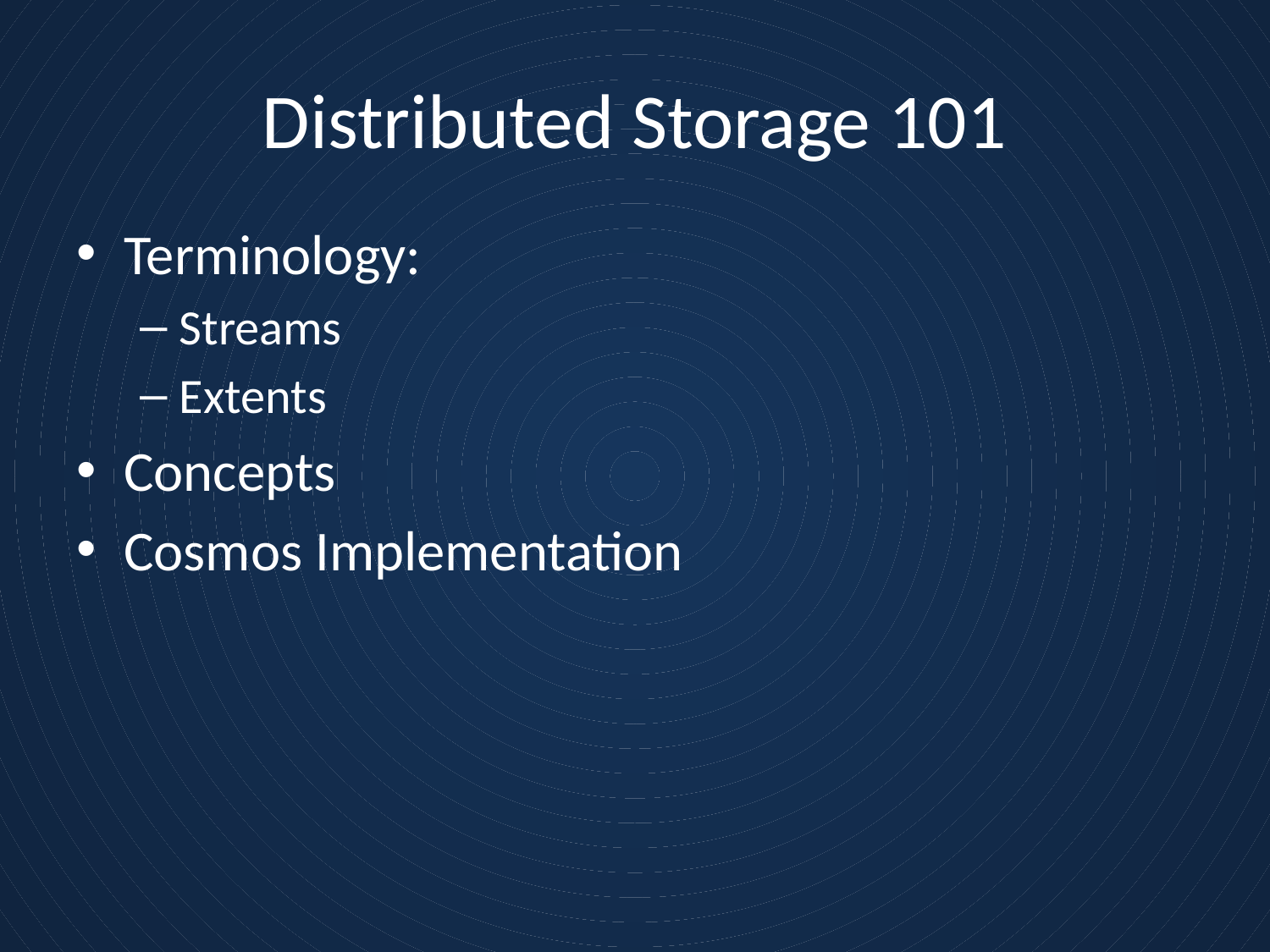

# Distributed Storage 101
Terminology:
Streams
Extents
Concepts
Cosmos Implementation